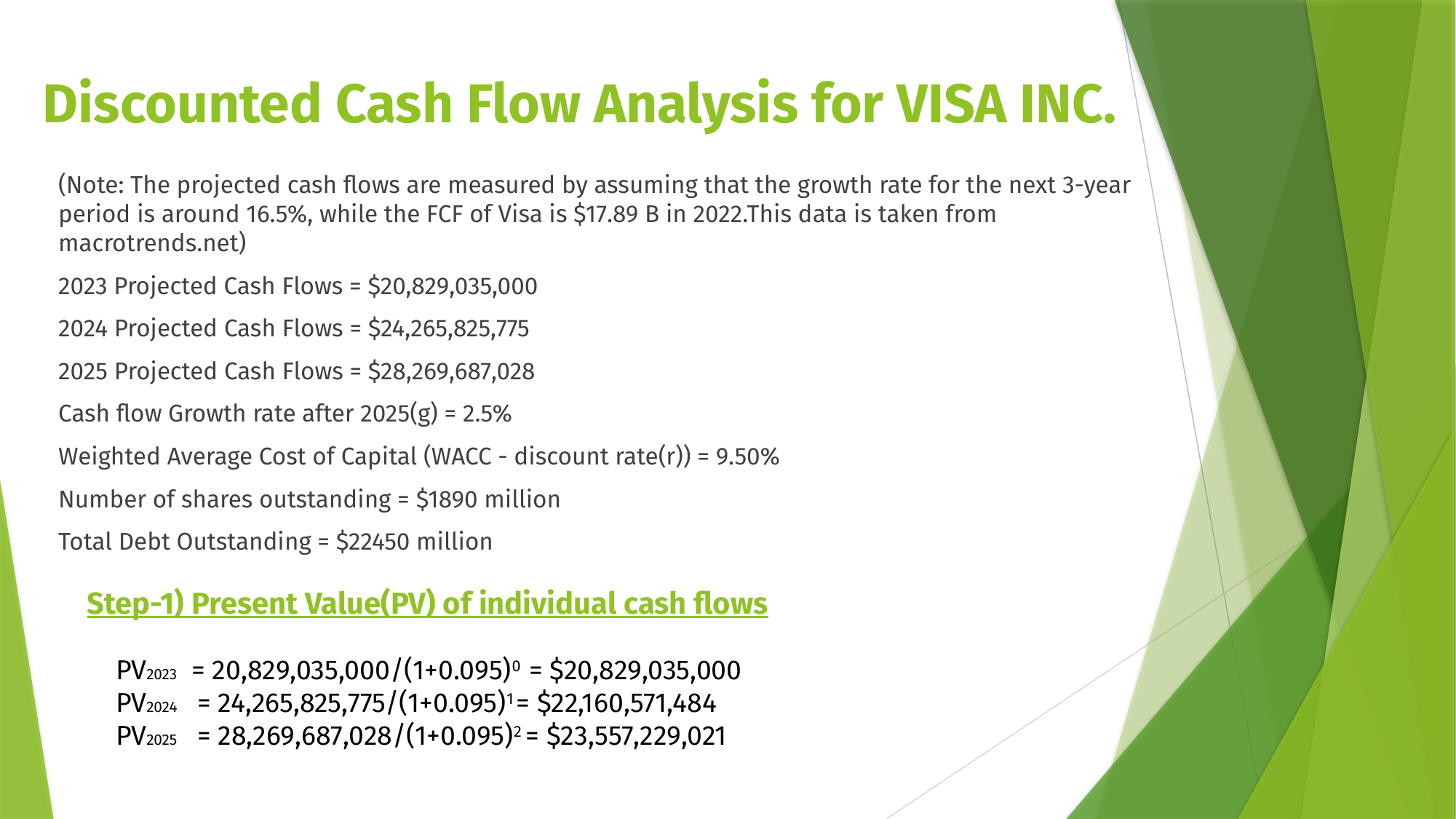

# Discounted Cash Flow Analysis for VISA INC.
(Note: The projected cash flows are measured by assuming that the growth rate for the next 3-year period is around 16.5%, while the FCF of Visa is $17.89 B in 2022.This data is taken from macrotrends.net)
2023 Projected Cash Flows = $20,829,035,000
2024 Projected Cash Flows = $24,265,825,775
2025 Projected Cash Flows = $28,269,687,028
Cash flow Growth rate after 2025(g) = 2.5%
Weighted Average Cost of Capital (WACC - discount rate(r)) = 9.50%
Number of shares outstanding = $1890 million
Total Debt Outstanding = $22450 million
Step-1) Present Value(PV) of individual cash flows
PV2023  = 20,829,035,000/(1+0.095)0  = $20,829,035,000
PV2024     = 24,265,825,775/(1+0.095)1 = $22,160,571,484
PV2025     = 28,269,687,028/(1+0.095)2 = $23,557,229,021